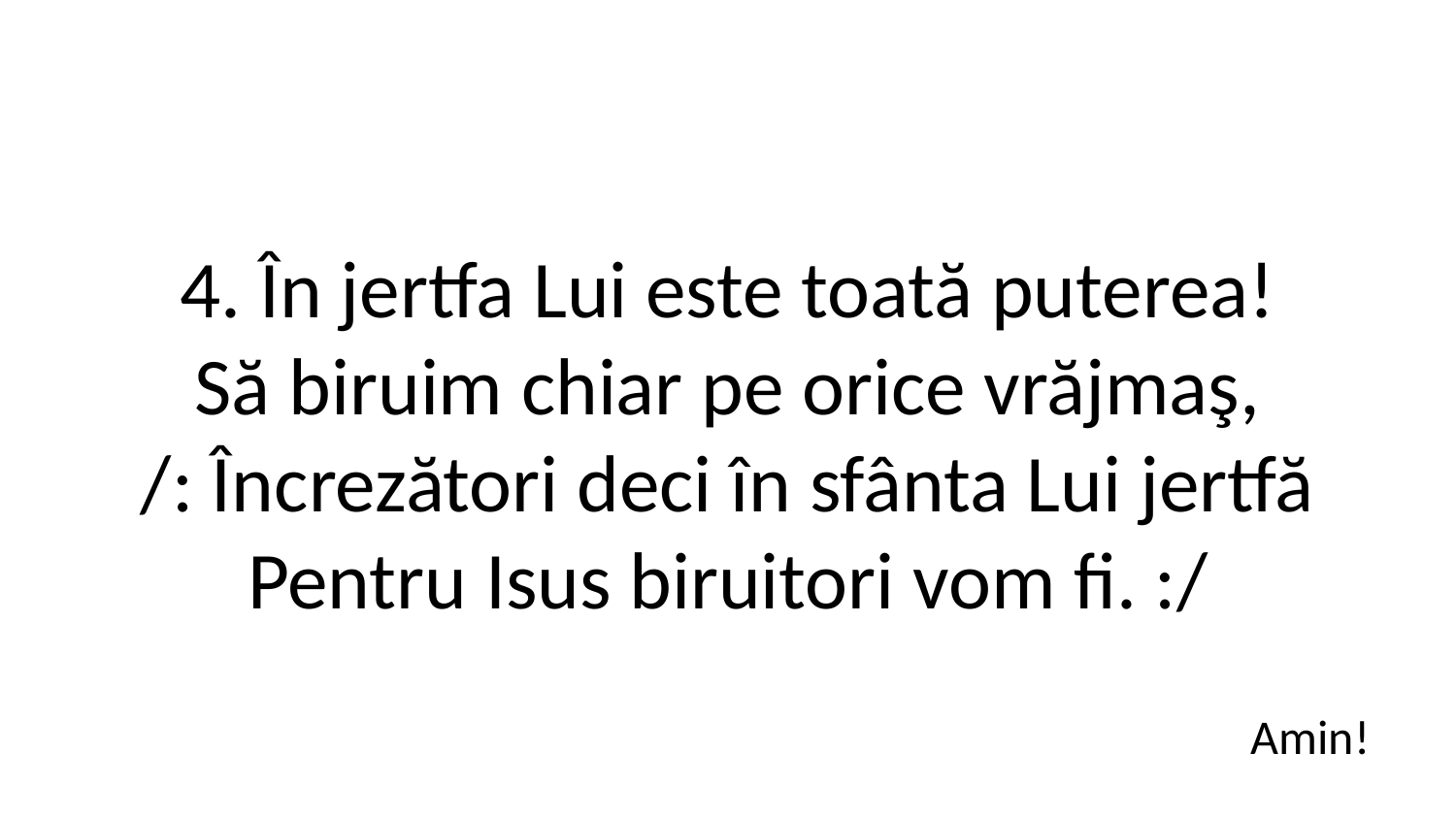

4. În jertfa Lui este toată puterea!
Să biruim chiar pe orice vrăjmaş,
/: Încrezători deci în sfânta Lui jertfă
Pentru Isus biruitori vom fi. :/

Amin!